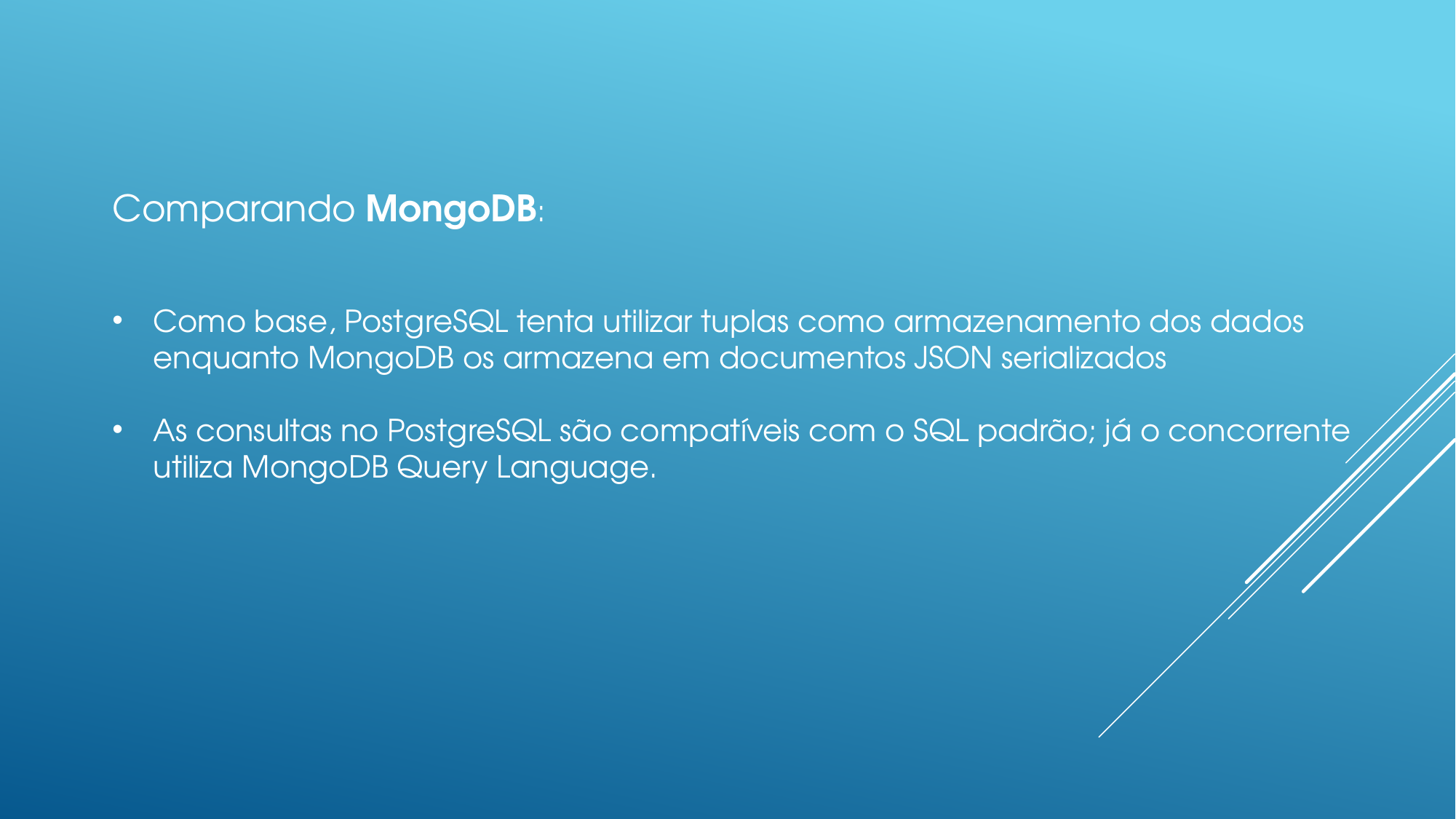

Comparando MongoDB:

Como base, PostgreSQL tenta utilizar tuplas como armazenamento dos dados enquanto MongoDB os armazena em documentos JSON serializados

As consultas no PostgreSQL são compatíveis com o SQL padrão; já o concorrente utiliza MongoDB Query Language.